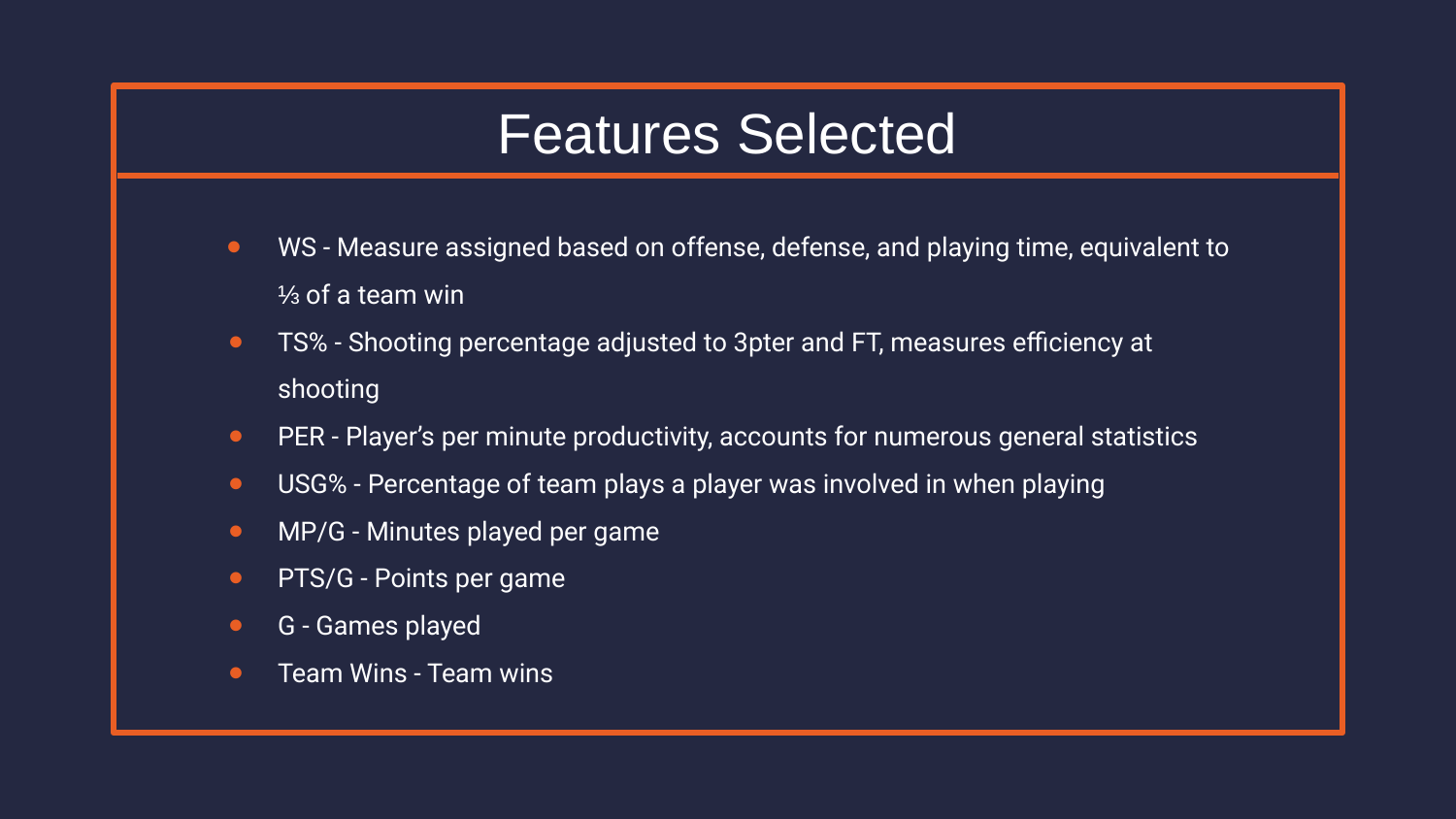

# Features Selected
WS - Measure assigned based on offense, defense, and playing time, equivalent to ⅓ of a team win
TS% - Shooting percentage adjusted to 3pter and FT, measures efficiency at shooting
PER - Player’s per minute productivity, accounts for numerous general statistics
USG% - Percentage of team plays a player was involved in when playing
MP/G - Minutes played per game
PTS/G - Points per game
G - Games played
Team Wins - Team wins